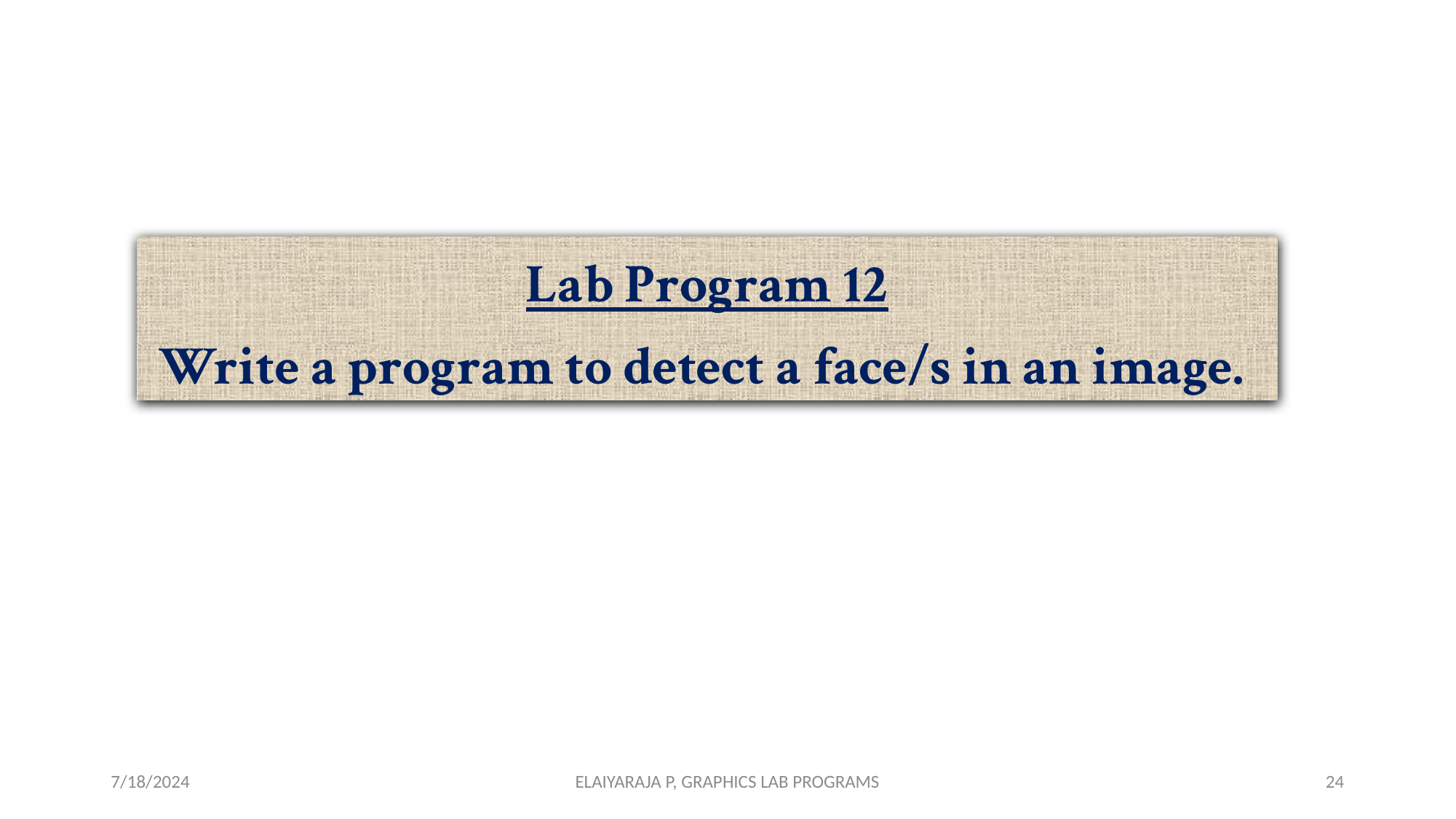

Lab Program 12
Write a program to detect a face/s in an image.
7/18/2024
ELAIYARAJA P, GRAPHICS LAB PROGRAMS
24